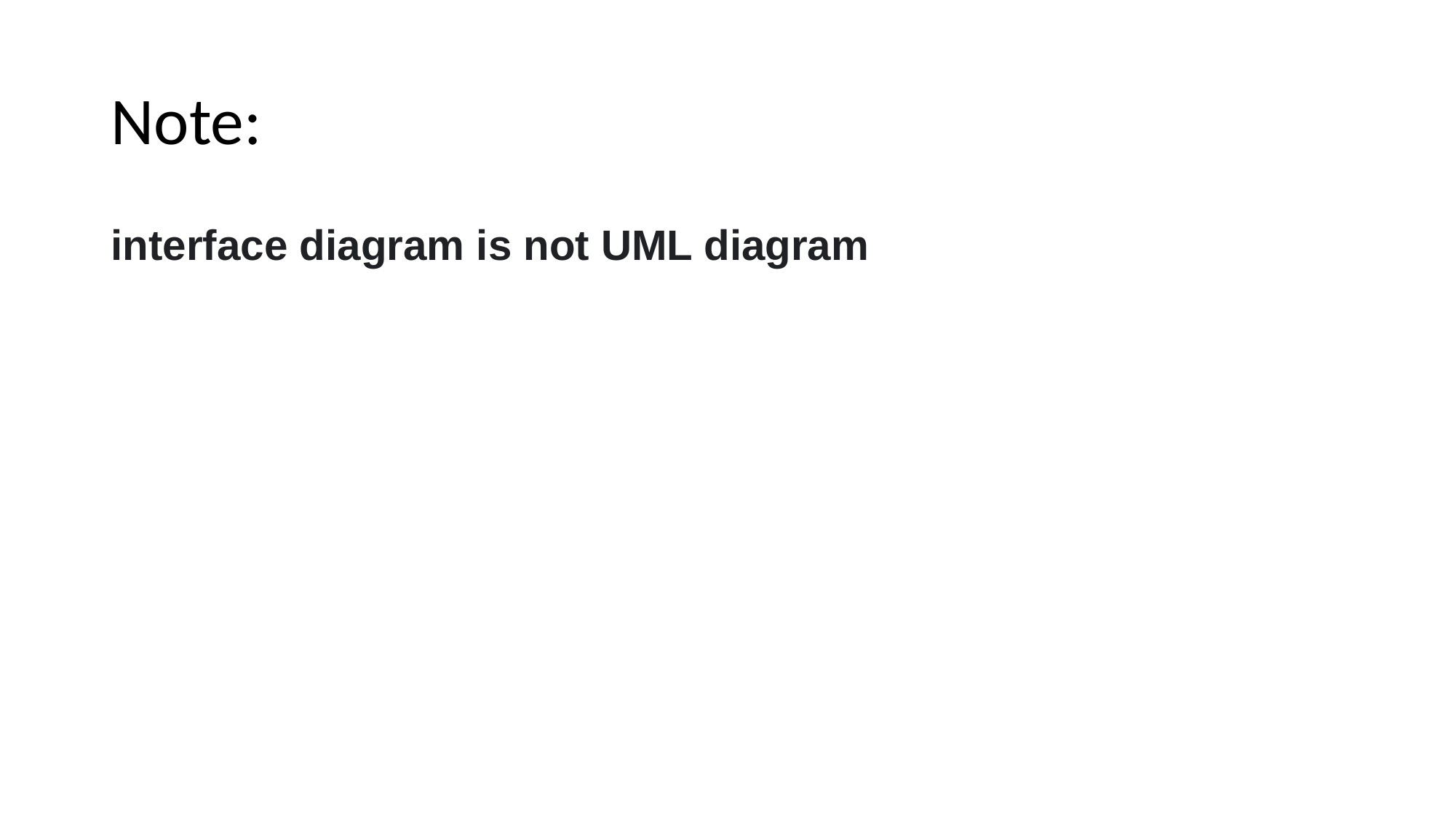

# Note:
interface diagram is not UML diagram